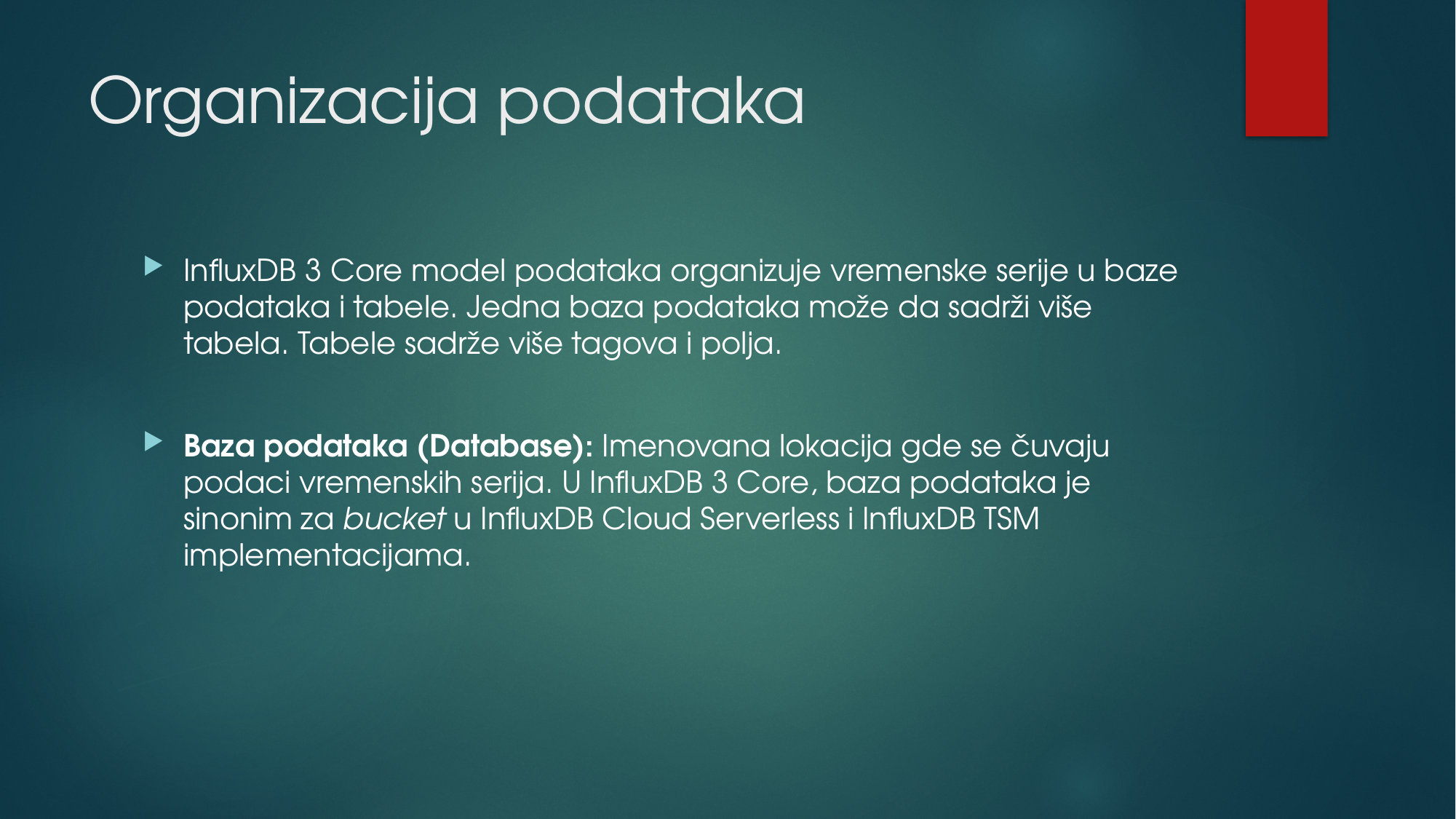

# Organizacija podataka
InfluxDB 3 Core model podataka organizuje vremenske serije u baze podataka i tabele. Jedna baza podataka može da sadrži više tabela. Tabele sadrže više tagova i polja.

Baza podataka (Database): Imenovana lokacija gde se čuvaju podaci vremenskih serija. U InfluxDB 3 Core, baza podataka je sinonim za bucket u InfluxDB Cloud Serverless i InfluxDB TSM implementacijama.